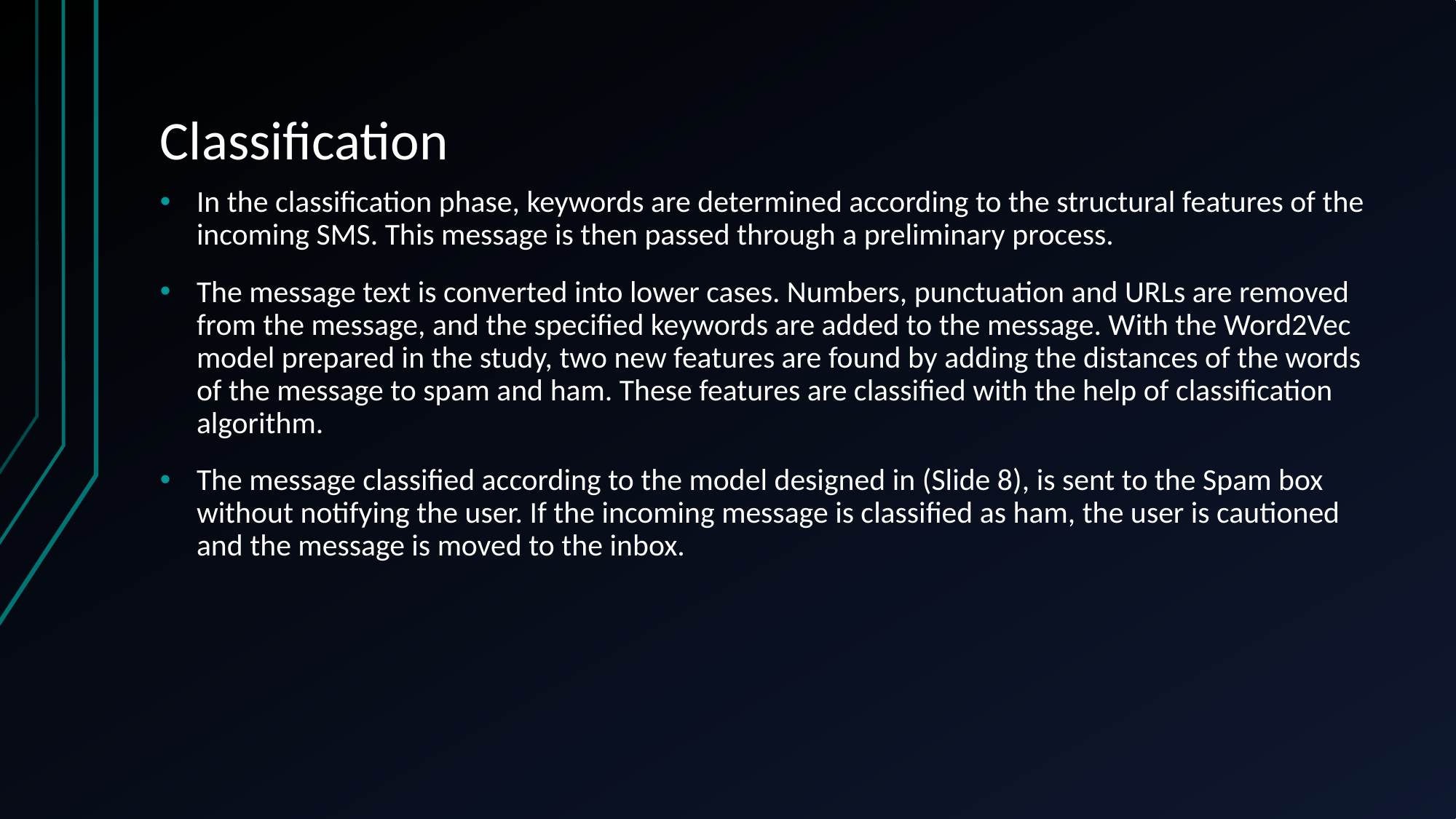

# Classification
In the classification phase, keywords are determined according to the structural features of the incoming SMS. This message is then passed through a preliminary process.
The message text is converted into lower cases. Numbers, punctuation and URLs are removed from the message, and the specified keywords are added to the message. With the Word2Vec model prepared in the study, two new features are found by adding the distances of the words of the message to spam and ham. These features are classified with the help of classification algorithm.
The message classified according to the model designed in (Slide 8), is sent to the Spam box without notifying the user. If the incoming message is classified as ham, the user is cautioned and the message is moved to the inbox.